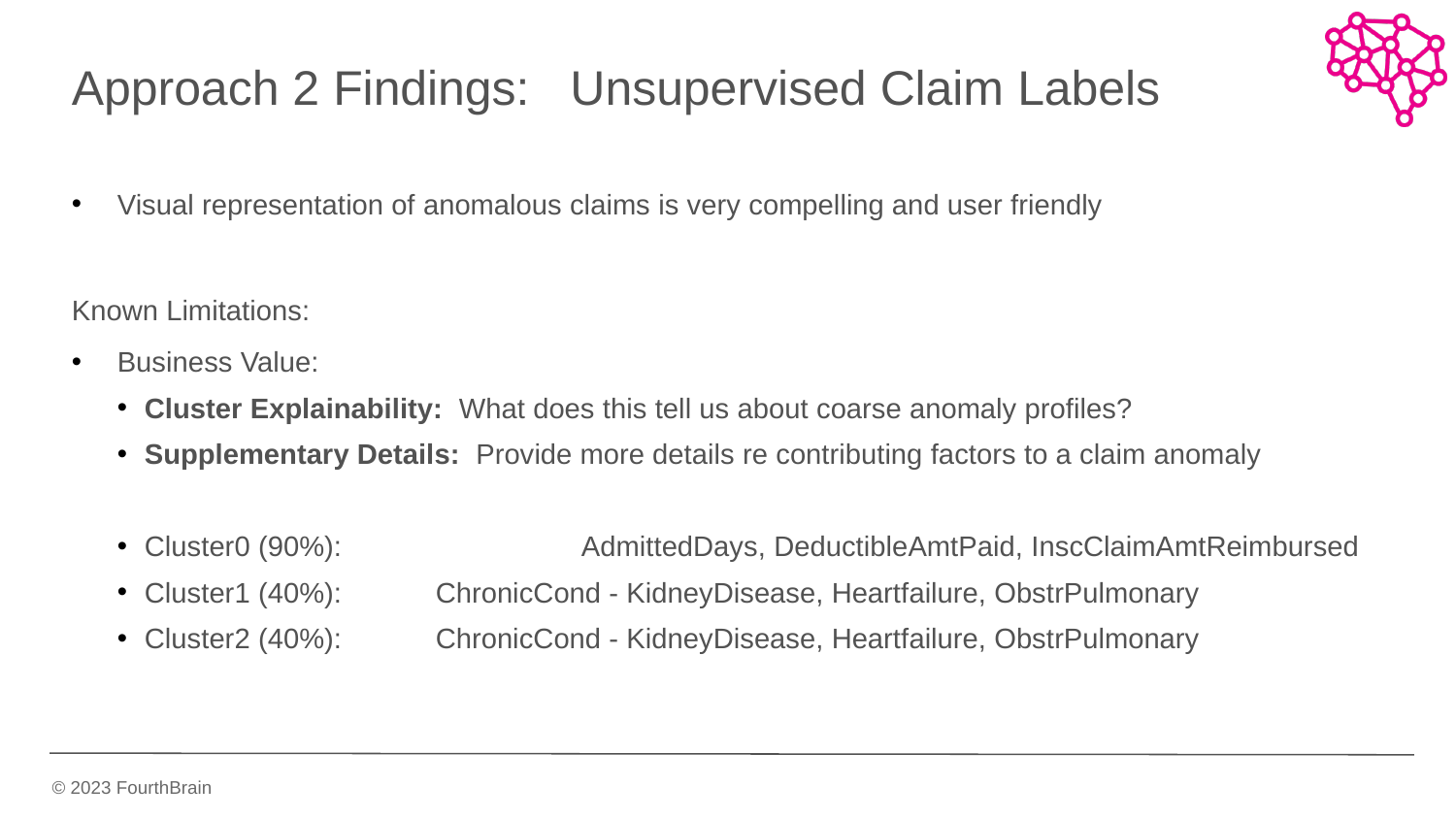

Approach 2 Findings:   Unsupervised Claim Labels

Visual representation of anomalous claims is very compelling and user friendly

Known Limitations:
Business Value:
Cluster Explainability:  What does this tell us about coarse anomaly profiles?
Supplementary Details:  Provide more details re contributing factors to a claim anomaly

Cluster0 (90%):		AdmittedDays, DeductibleAmtPaid, InscClaimAmtReimbursed
Cluster1 (40%):   	ChronicCond - KidneyDisease, Heartfailure, ObstrPulmonary
Cluster2 (40%):   	ChronicCond - KidneyDisease, Heartfailure, ObstrPulmonary